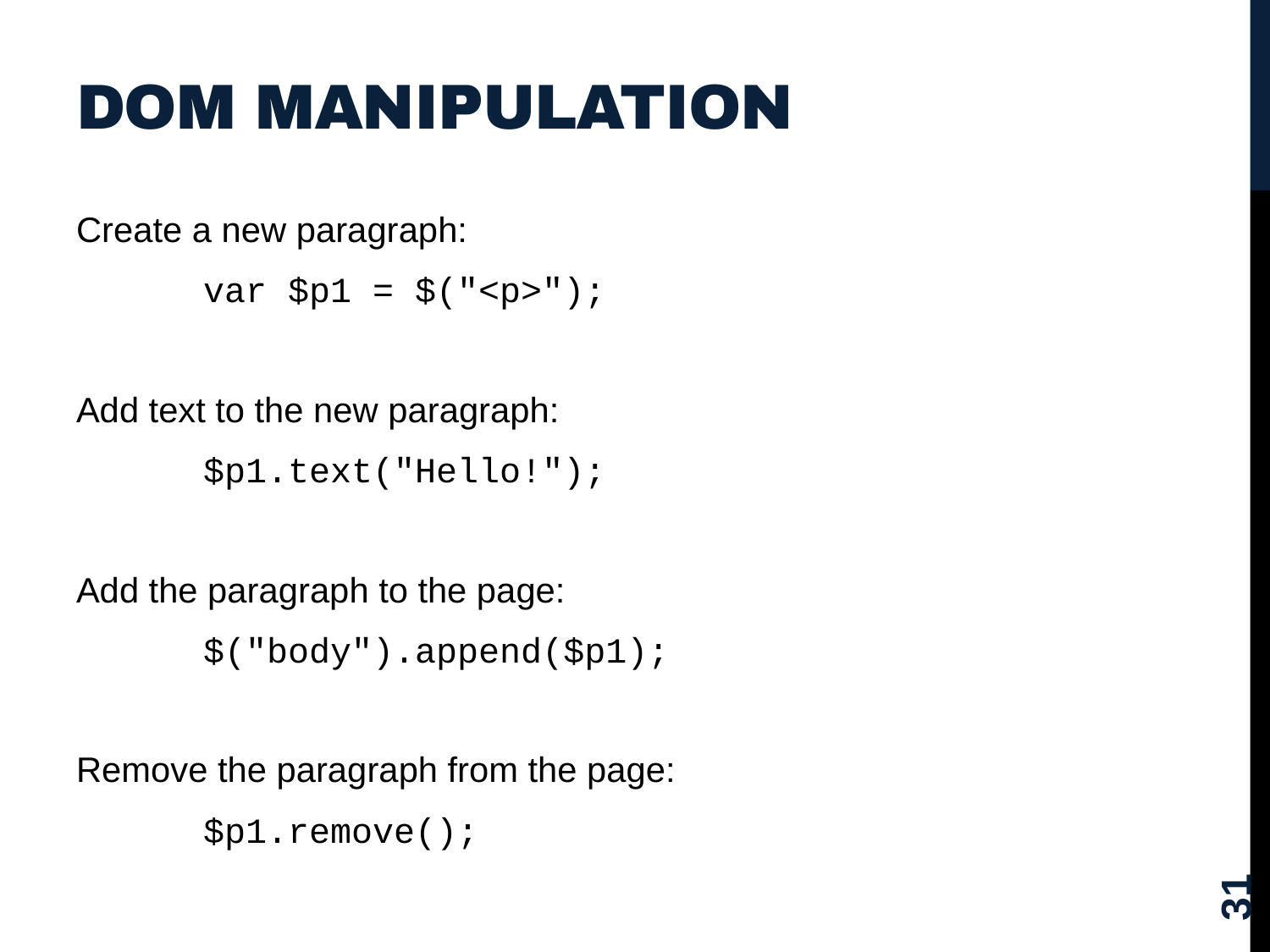

# dom manipulation
Create a new paragraph:
	var $p1 = $("<p>");

Add text to the new paragraph:
	$p1.text("Hello!");

Add the paragraph to the page:
	$("body").append($p1);

Remove the paragraph from the page:
	$p1.remove();
31